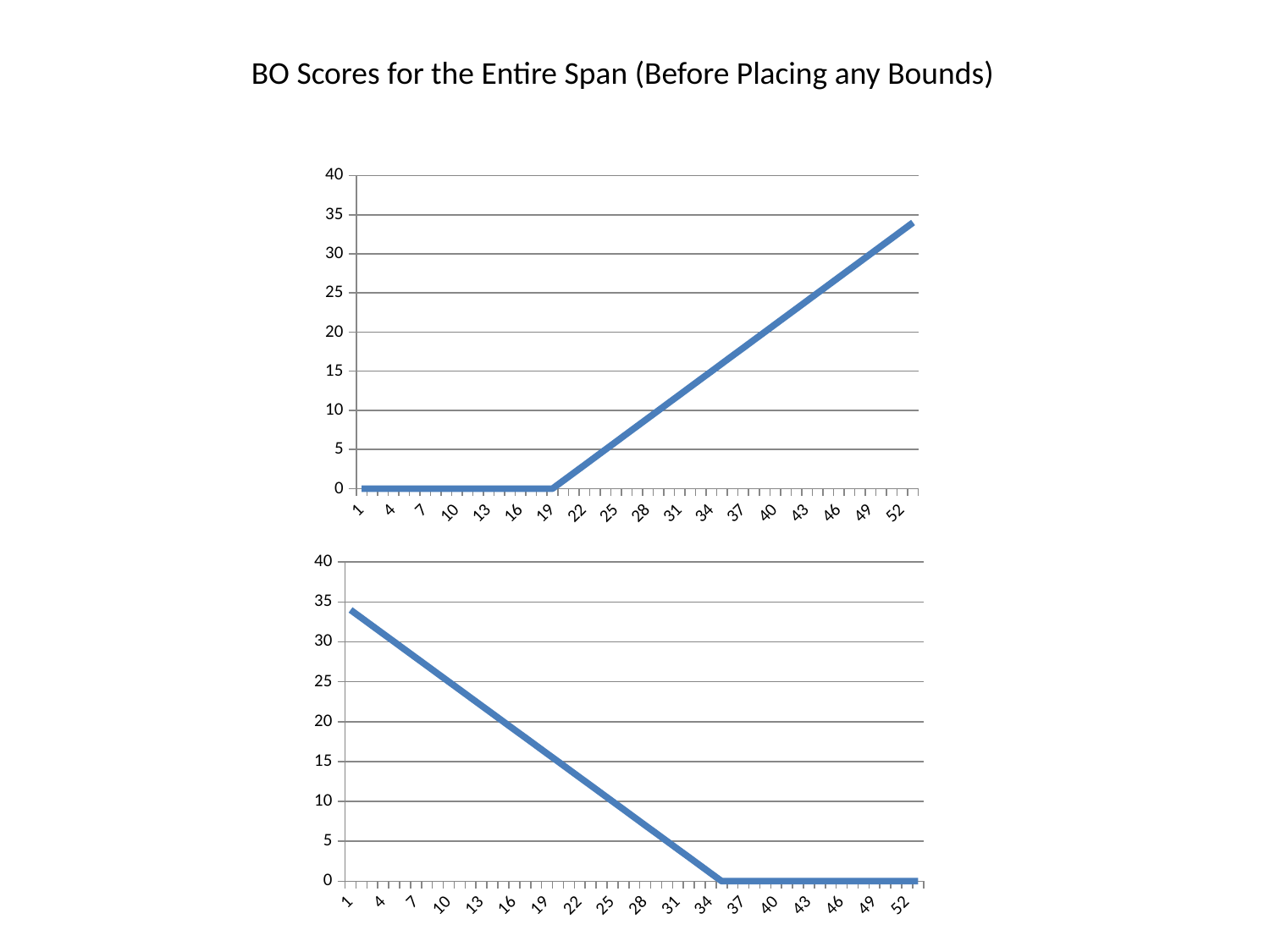

BO Scores for the Entire Span (Before Placing any Bounds)

### Chart

| Category |  |
|---|---|

### Chart

| Category |  |
|---|---|